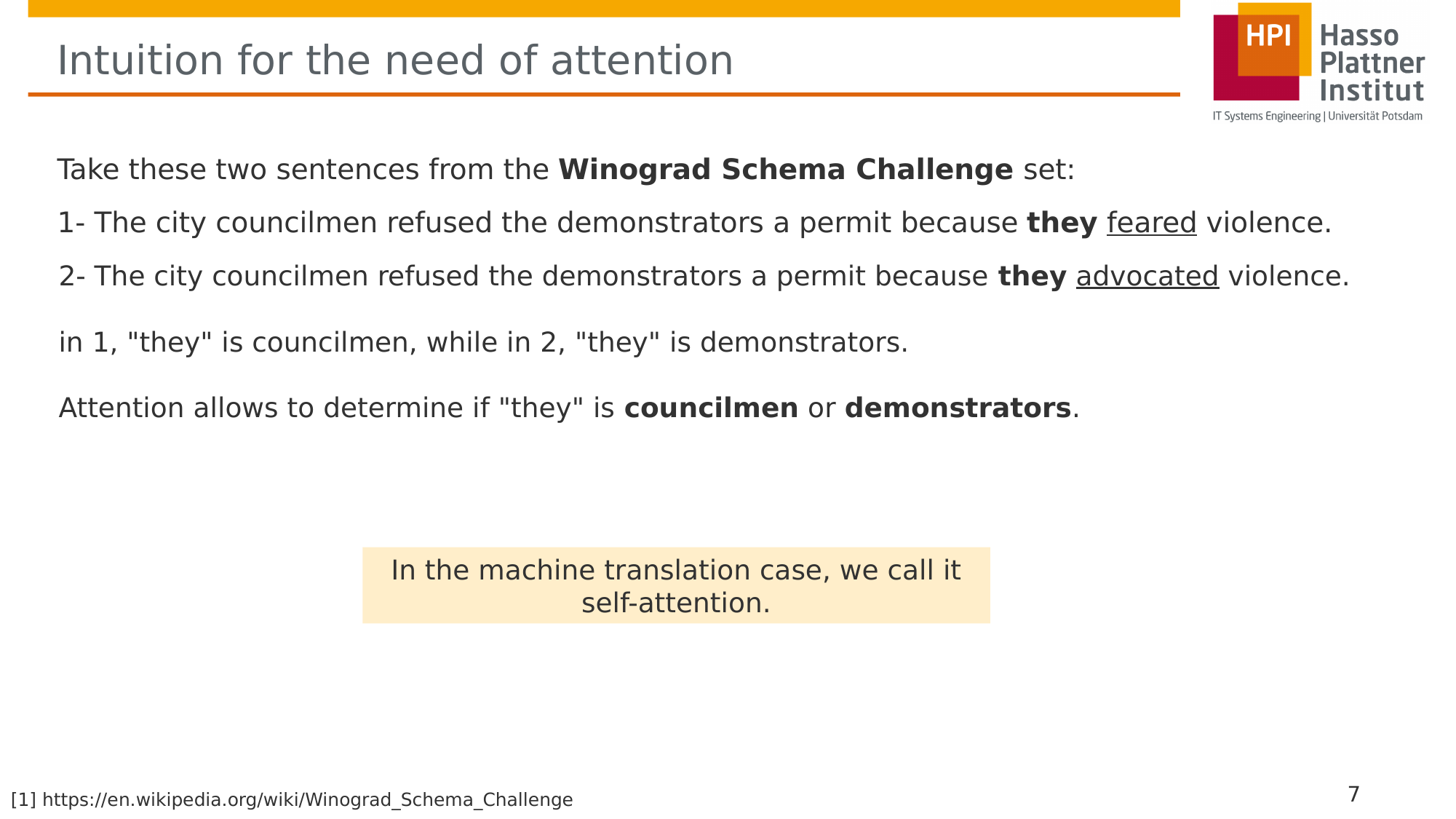

# Intuition for the need of attention
Take these two sentences from the Winograd Schema Challenge set:
1- The city councilmen refused the demonstrators a permit because they feared violence.

2- The city councilmen refused the demonstrators a permit because they advocated violence.
in 1, "they" is councilmen, while in 2, "they" is demonstrators.

Attention allows to determine if "they" is councilmen or demonstrators.

In the machine translation case, we call it self-attention.
7
[1] https://en.wikipedia.org/wiki/Winograd_Schema_Challenge